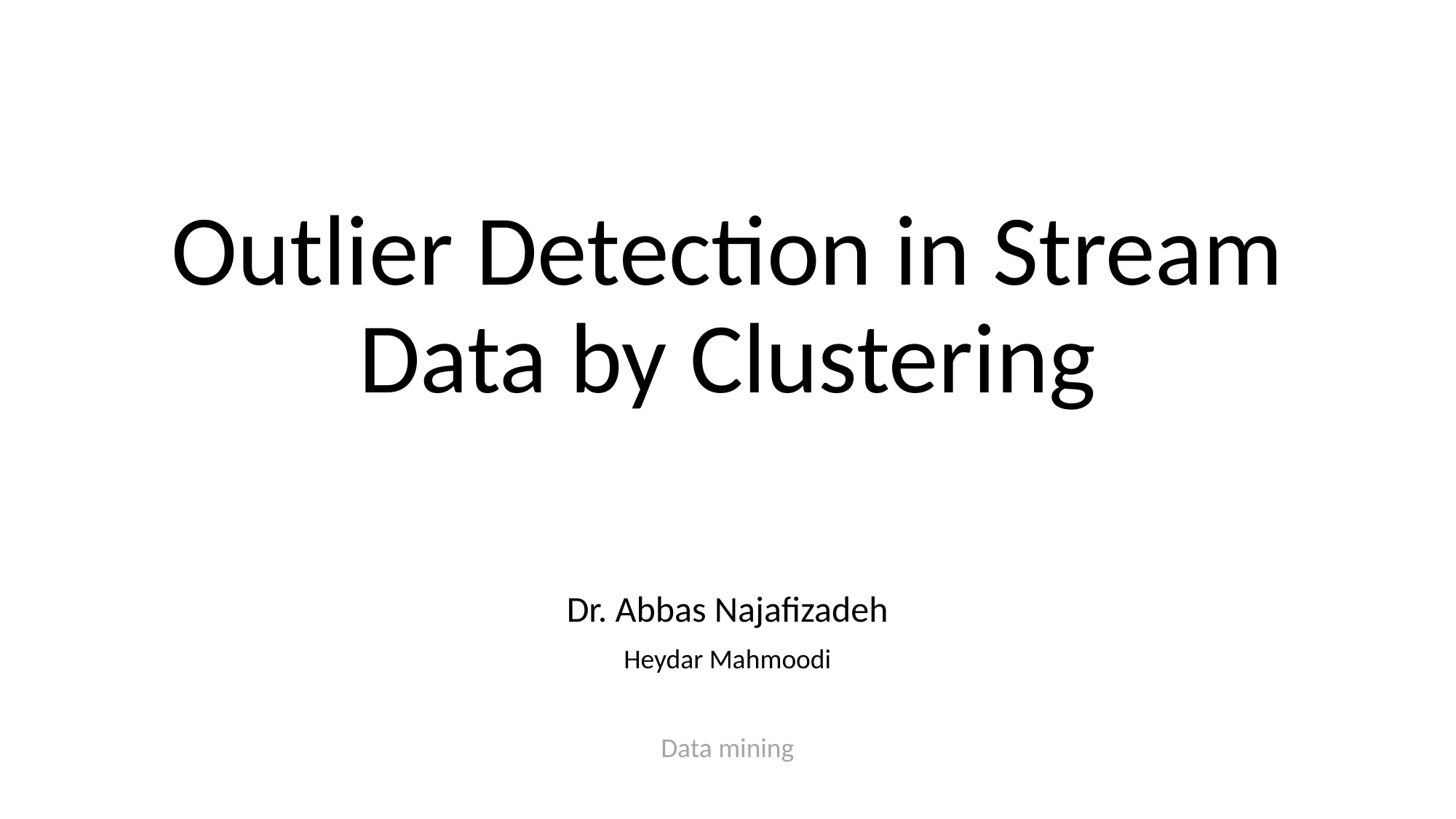

# Outlier Detection in Stream Data by Clustering
Dr. Abbas Najafizadeh
Heydar Mahmoodi

Data mining